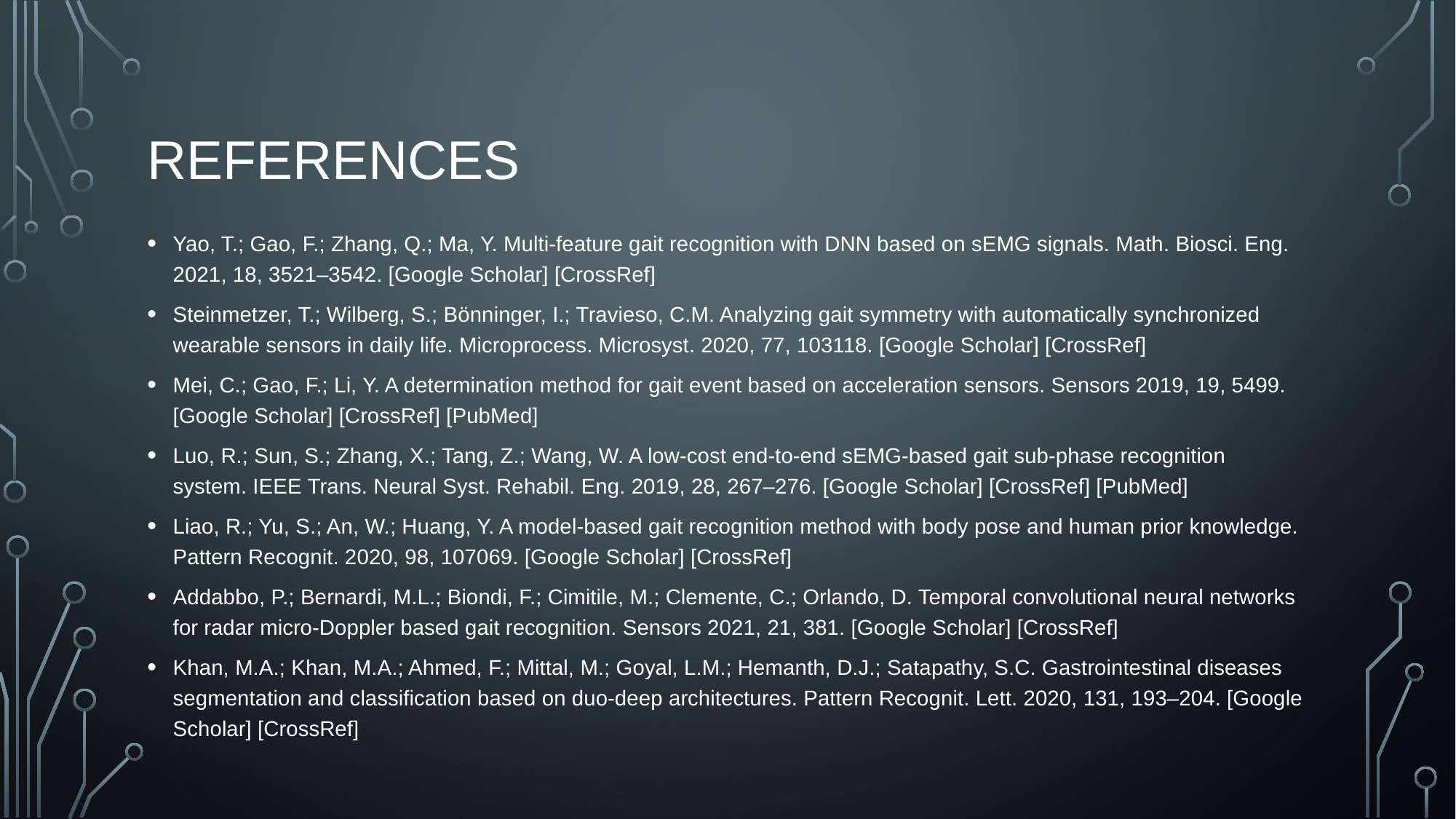

# references
Yao, T.; Gao, F.; Zhang, Q.; Ma, Y. Multi-feature gait recognition with DNN based on sEMG signals. Math. Biosci. Eng. 2021, 18, 3521–3542. [Google Scholar] [CrossRef]
Steinmetzer, T.; Wilberg, S.; Bönninger, I.; Travieso, C.M. Analyzing gait symmetry with automatically synchronized wearable sensors in daily life. Microprocess. Microsyst. 2020, 77, 103118. [Google Scholar] [CrossRef]
Mei, C.; Gao, F.; Li, Y. A determination method for gait event based on acceleration sensors. Sensors 2019, 19, 5499. [Google Scholar] [CrossRef] [PubMed]
Luo, R.; Sun, S.; Zhang, X.; Tang, Z.; Wang, W. A low-cost end-to-end sEMG-based gait sub-phase recognition system. IEEE Trans. Neural Syst. Rehabil. Eng. 2019, 28, 267–276. [Google Scholar] [CrossRef] [PubMed]
Liao, R.; Yu, S.; An, W.; Huang, Y. A model-based gait recognition method with body pose and human prior knowledge. Pattern Recognit. 2020, 98, 107069. [Google Scholar] [CrossRef]
Addabbo, P.; Bernardi, M.L.; Biondi, F.; Cimitile, M.; Clemente, C.; Orlando, D. Temporal convolutional neural networks for radar micro-Doppler based gait recognition. Sensors 2021, 21, 381. [Google Scholar] [CrossRef]
Khan, M.A.; Khan, M.A.; Ahmed, F.; Mittal, M.; Goyal, L.M.; Hemanth, D.J.; Satapathy, S.C. Gastrointestinal diseases segmentation and classification based on duo-deep architectures. Pattern Recognit. Lett. 2020, 131, 193–204. [Google Scholar] [CrossRef]